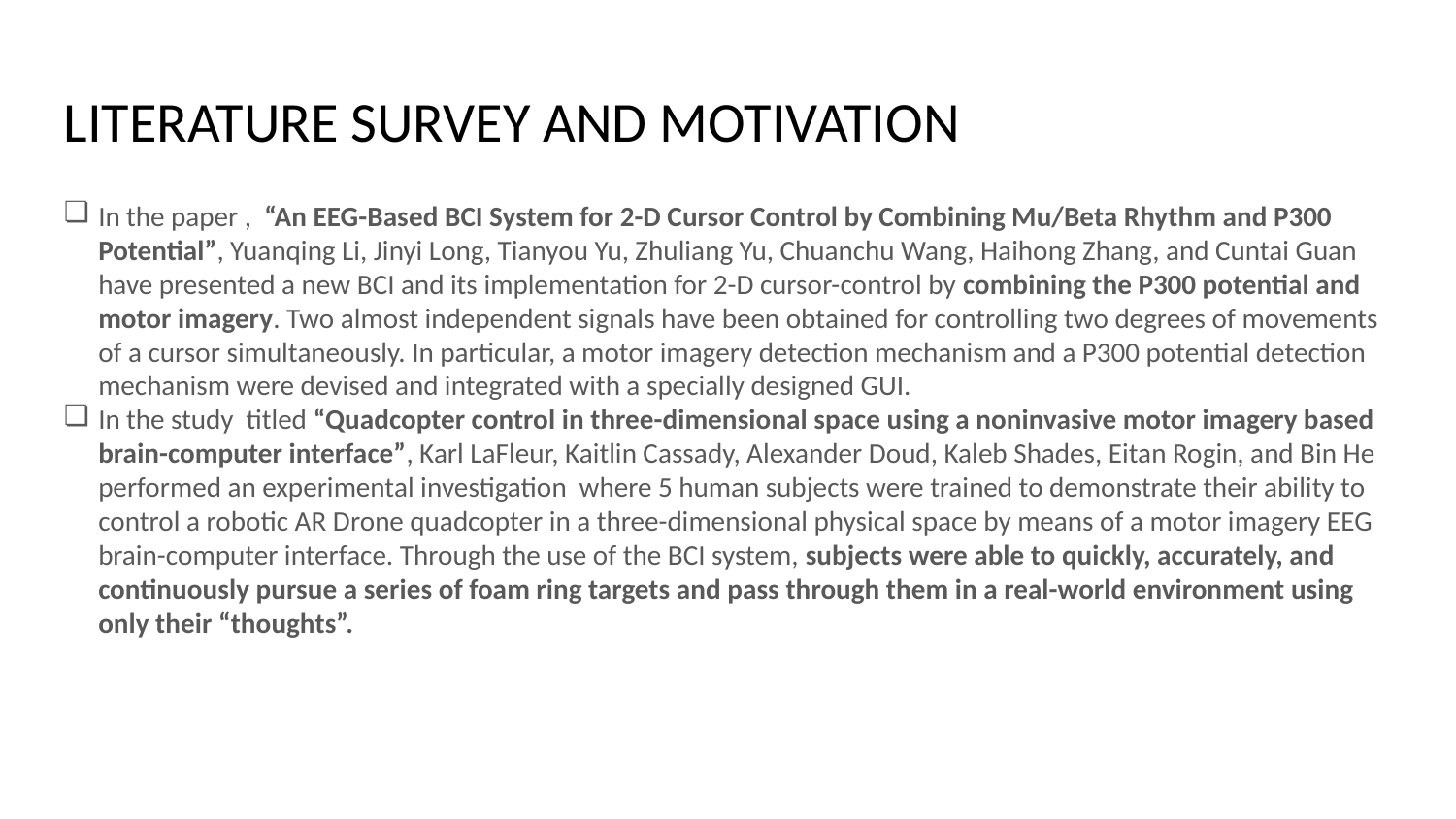

LITERATURE SURVEY AND MOTIVATION

In the paper ,  “An EEG-Based BCI System for 2-D Cursor Control by Combining Mu/Beta Rhythm and P300 Potential”, Yuanqing Li, Jinyi Long, Tianyou Yu, Zhuliang Yu, Chuanchu Wang, Haihong Zhang, and Cuntai Guan have presented a new BCI and its implementation for 2-D cursor-control by combining the P300 potential and motor imagery. Two almost independent signals have been obtained for controlling two degrees of movements of a cursor simultaneously. In particular, a motor imagery detection mechanism and a P300 potential detection mechanism were devised and integrated with a specially designed GUI.
In the study  titled “Quadcopter control in three-dimensional space using a noninvasive motor imagery based brain-computer interface”, Karl LaFleur, Kaitlin Cassady, Alexander Doud, Kaleb Shades, Eitan Rogin, and Bin He performed an experimental investigation  where 5 human subjects were trained to demonstrate their ability to control a robotic AR Drone quadcopter in a three-dimensional physical space by means of a motor imagery EEG brain-computer interface. Through the use of the BCI system, subjects were able to quickly, accurately, and continuously pursue a series of foam ring targets and pass through them in a real-world environment using only their “thoughts”.